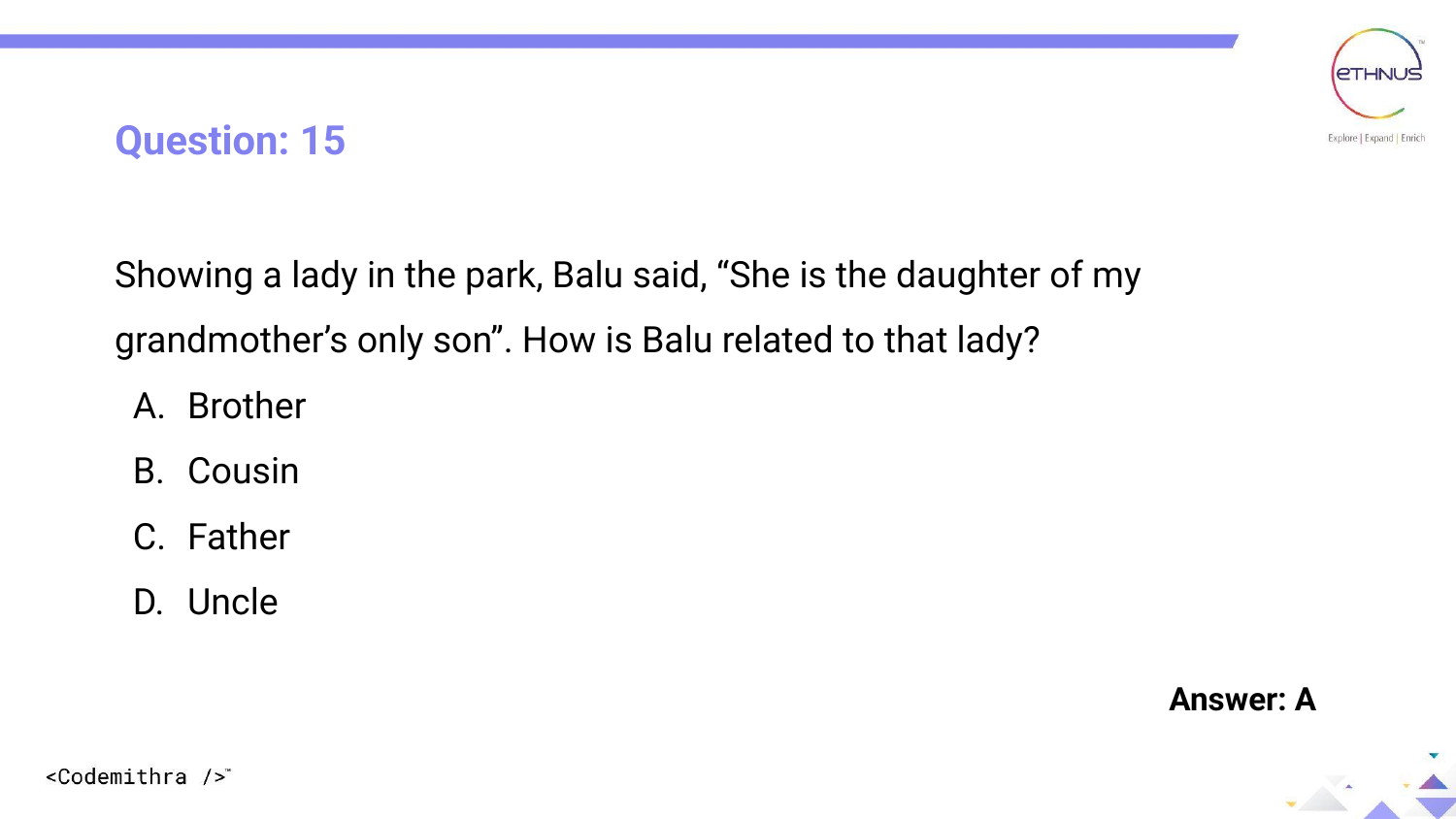

Question: 11
Question: 15
Showing a lady in the park, Balu said, “She is the daughter of my grandmother’s only son”. How is Balu related to that lady?
Brother
Cousin
Father
Uncle
Answer: A